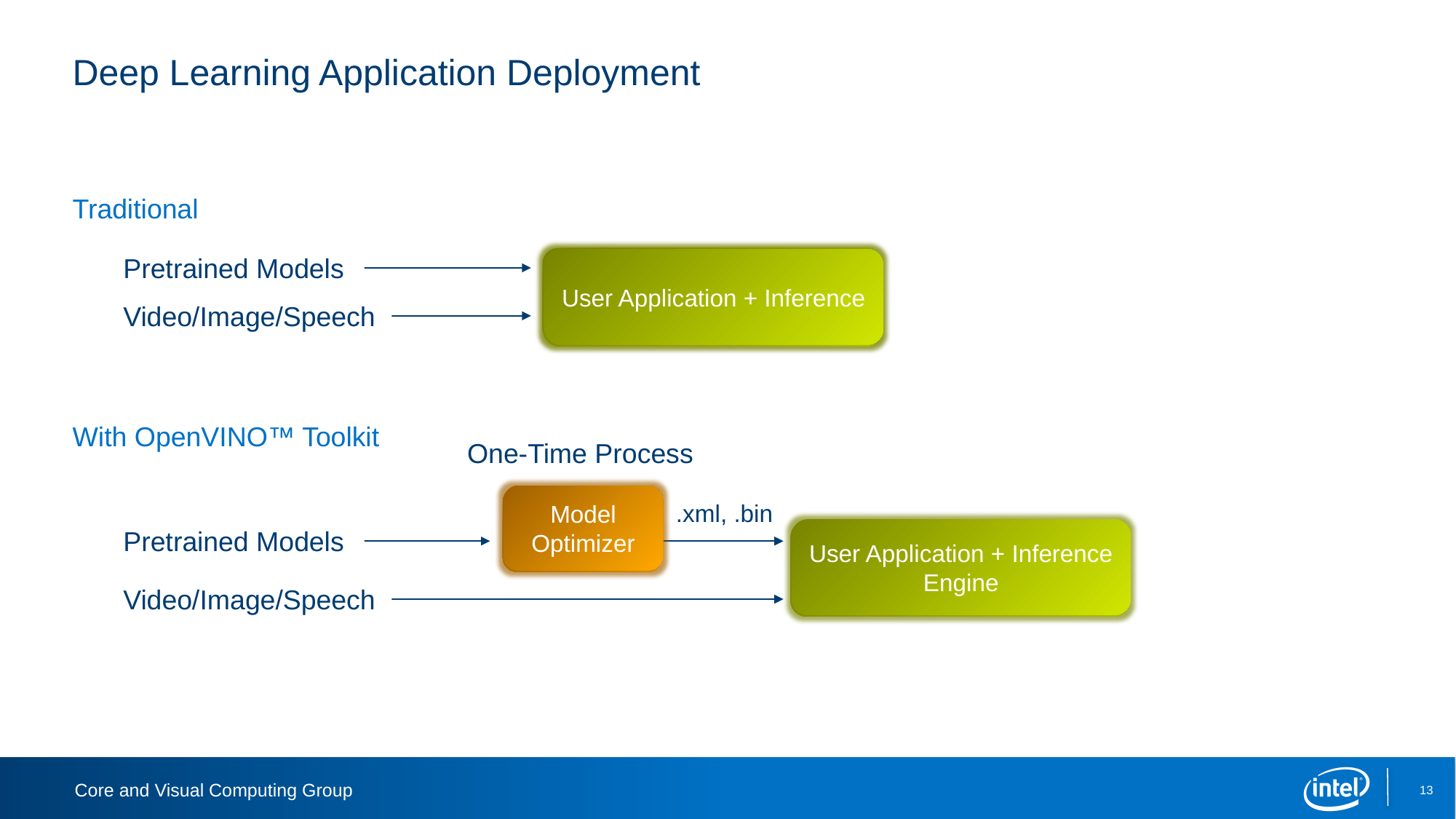

# Deep Learning Application Deployment
Traditional

With OpenVINO™ Toolkit
Pretrained Models
User Application + Inference
User Application + Inference
User Application + Inference
Video/Image/Speech
One-Time Process
Model Optimizer
Model Optimizer
.xml, .bin
Pretrained Models
User Application + Inference Engine
User Application + Inference Engine
Video/Image/Speech
13